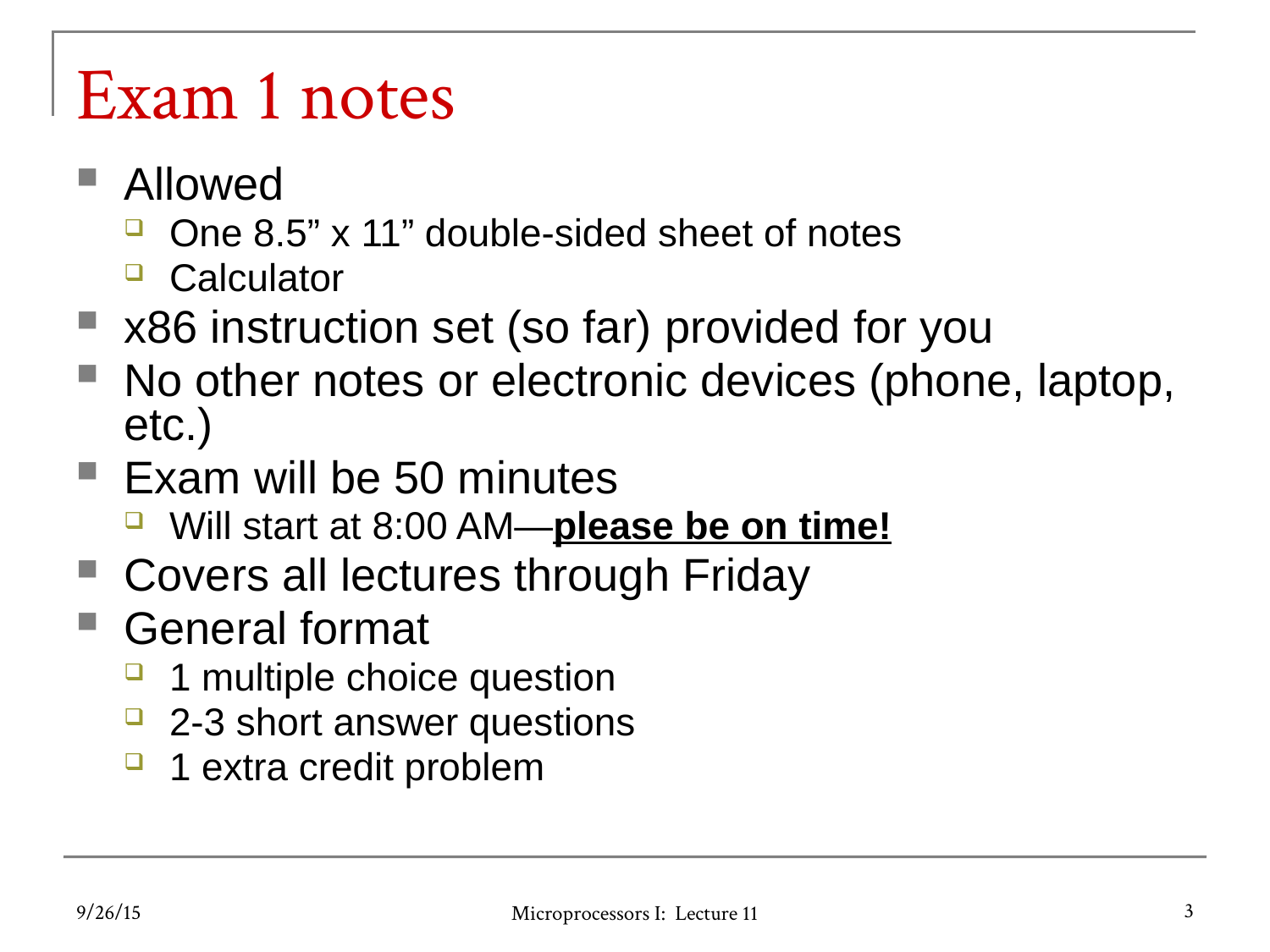

# Exam 1 notes
Allowed
One 8.5” x 11” double-sided sheet of notes
Calculator
x86 instruction set (so far) provided for you
No other notes or electronic devices (phone, laptop, etc.)
Exam will be 50 minutes
Will start at 8:00 AM—please be on time!
Covers all lectures through Friday
General format
1 multiple choice question
2-3 short answer questions
1 extra credit problem

9/26/15
3
Microprocessors I:  Lecture 11